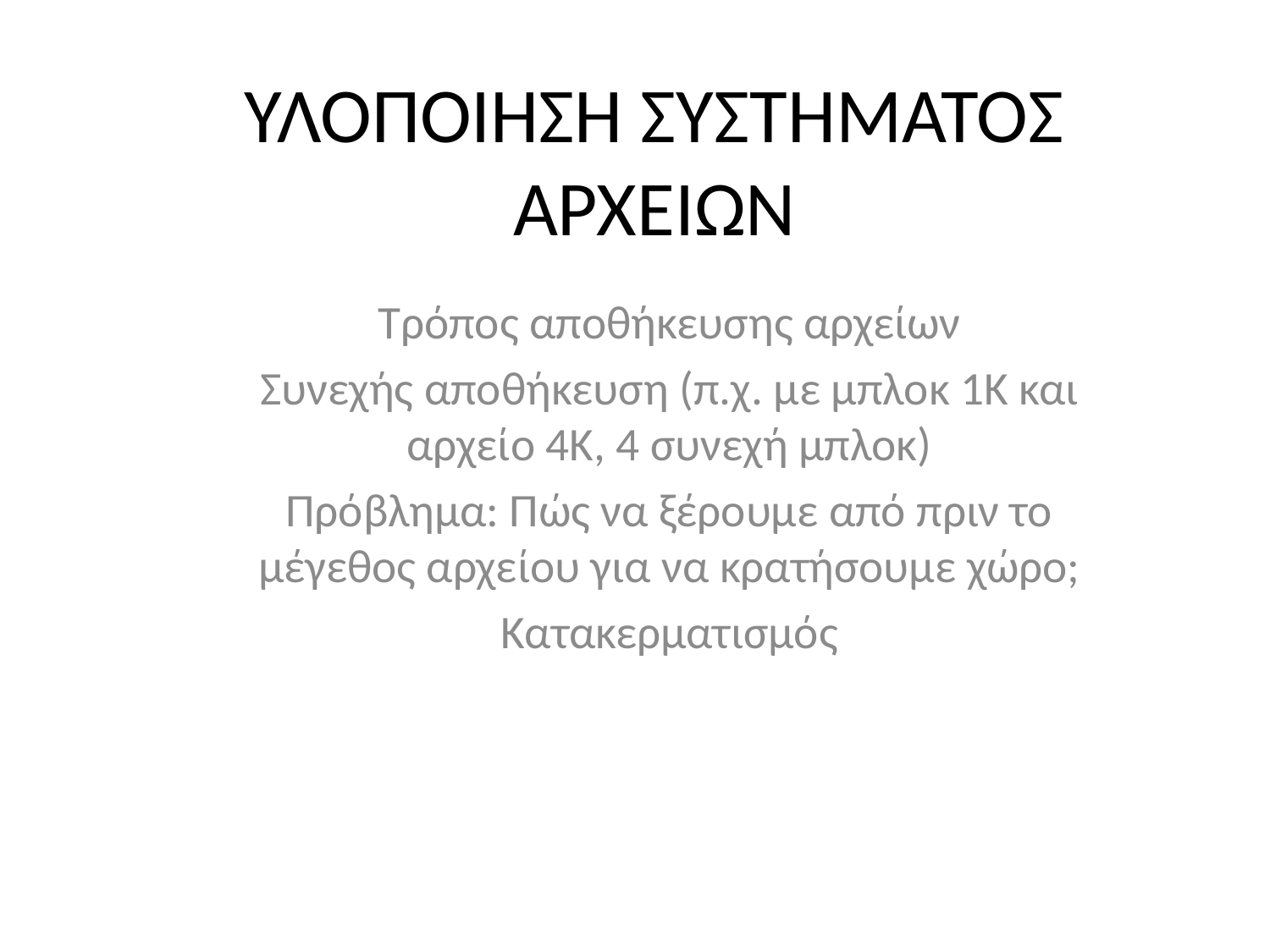

# ΥΛΟΠΟΙΗΣΗ ΣΥΣΤΗΜΑΤΟΣ ΑΡΧΕΙΩΝ
Τρόπος αποθήκευσης αρχείων
Συνεχής αποθήκευση (π.χ. με μπλοκ 1Κ και αρχείο 4Κ, 4 συνεχή μπλοκ)
Πρόβλημα: Πώς να ξέρουμε από πριν το μέγεθος αρχείου για να κρατήσουμε χώρο;
Κατακερματισμός